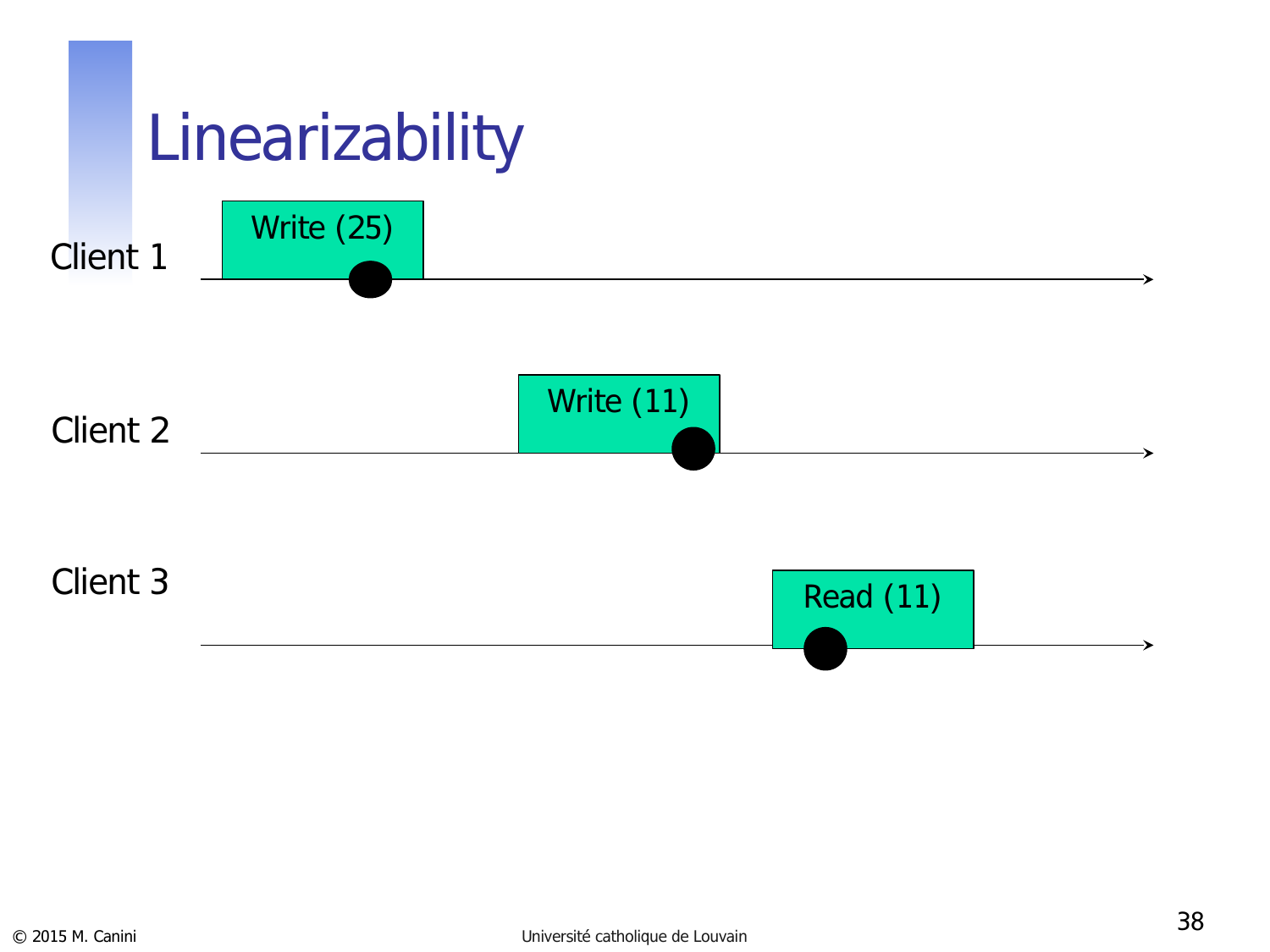

# Linearizability
Write (25)
Client 1

Write (11)
Client 2

Client 3
Read (11)

38
Université catholique de Louvain